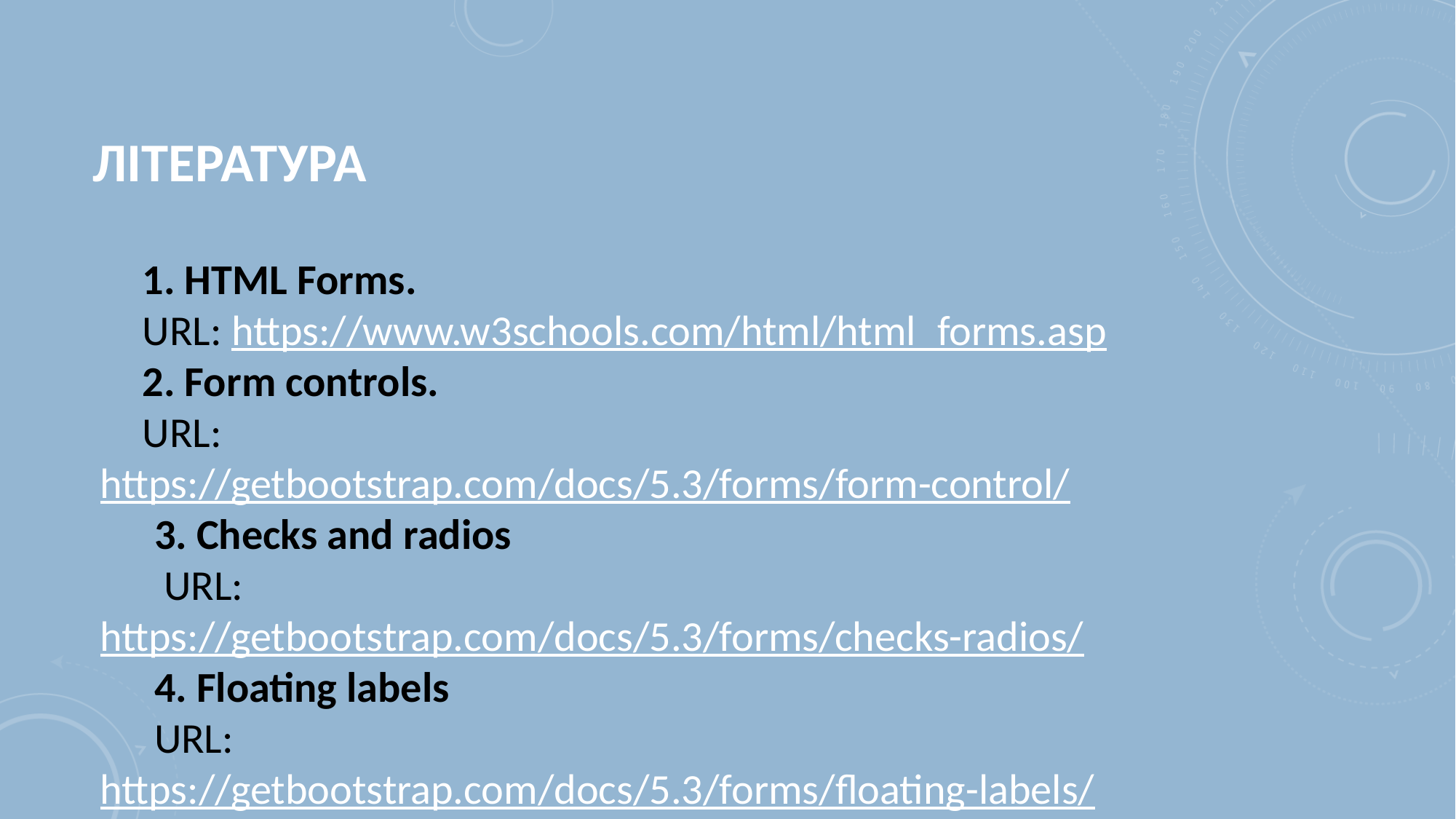

# Література
1. HTML Forms.
URL: https://www.w3schools.com/html/html_forms.asp
2. Form controls.
URL: https://getbootstrap.com/docs/5.3/forms/form-control/
3. Checks and radios
 URL: https://getbootstrap.com/docs/5.3/forms/checks-radios/
4. Floating labels
URL: https://getbootstrap.com/docs/5.3/forms/floating-labels/